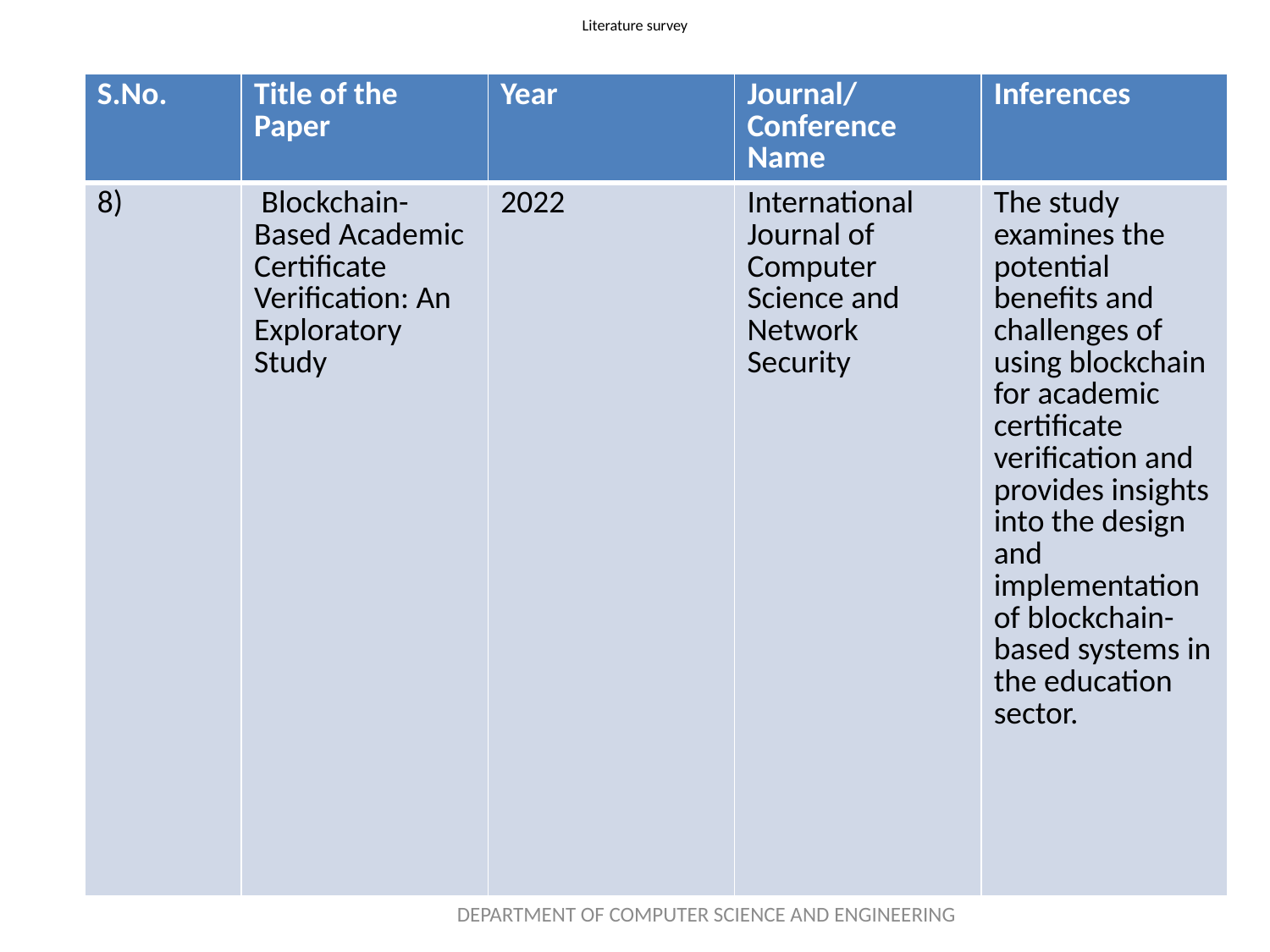

# Literature survey
| S.No. | Title of the Paper | Year | Journal/Conference Name | Inferences |
| --- | --- | --- | --- | --- |
| 8) | Blockchain-Based Academic Certificate Verification: An Exploratory Study | 2022 | International Journal of Computer Science and Network Security | The study examines the potential benefits and challenges of using blockchain for academic certificate verification and provides insights into the design and implementation of blockchain-based systems in the education sector. |
DEPARTMENT OF COMPUTER SCIENCE AND ENGINEERING